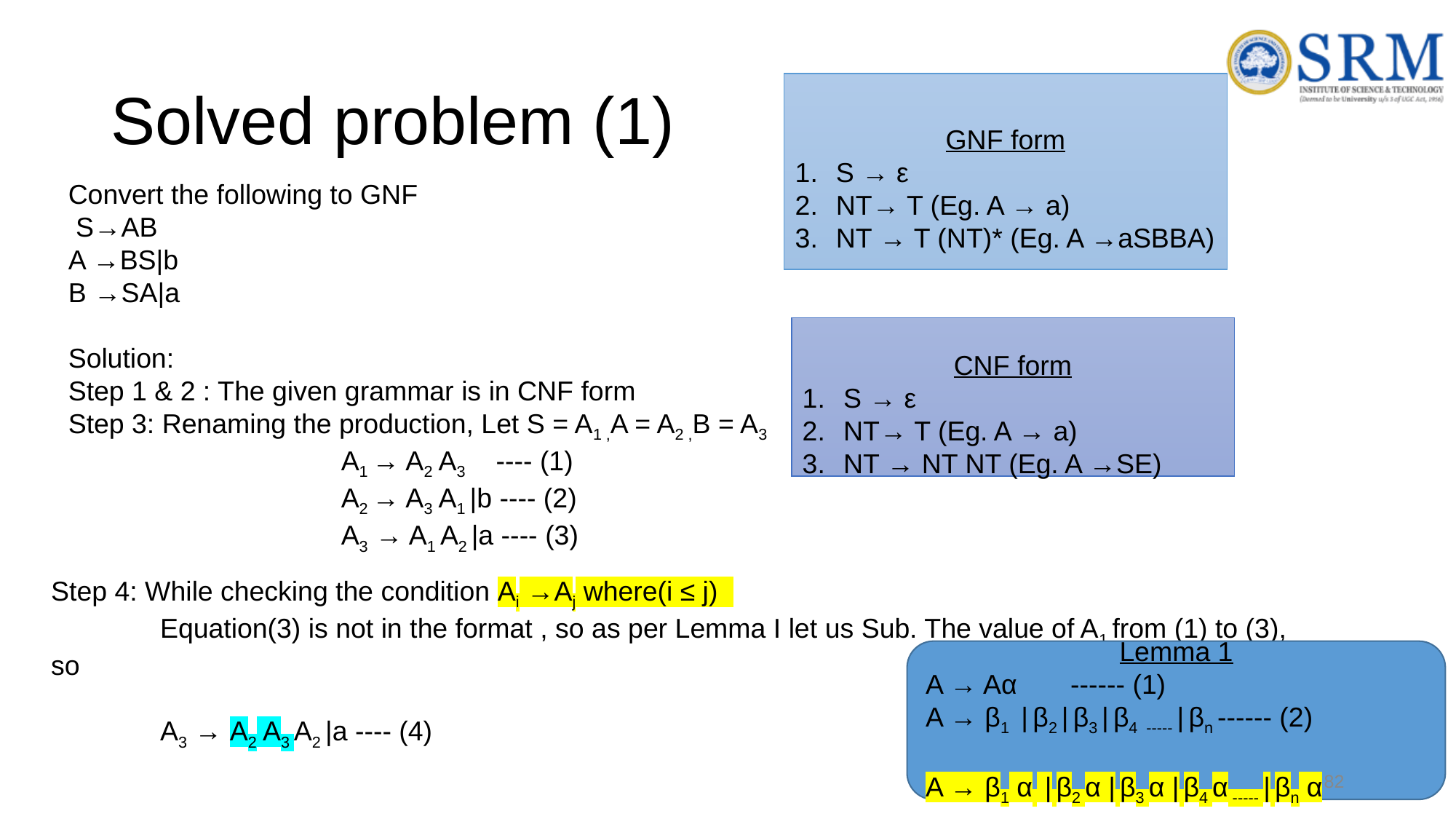

# Solved problem (1)
GNF form
S → ε
NT→ T (Eg. A → a)
NT → T (NT)* (Eg. A →aSBBA)
Convert the following to GNF
 S→AB
A →BS|b
B →SA|a

Solution:
Step 1 & 2 : The given grammar is in CNF form
Step 3: Renaming the production, Let S = A1 ,A = A2 ,B = A3
A1 → A2 A3       ---- (1)
A2 → A3 A1 |b ---- (2)
A3 → A1 A2 |a ---- (3)

CNF form
S → ε
NT→ T (Eg. A → a)
NT → NT NT (Eg. A →SE)
Step 4: While checking the condition Ai →Aj where(i ≤ j)
	Equation(3) is not in the format , so as per Lemma I let us Sub. The value of A1 from (1) to (3), so

  	A3 → A2 A3 A2 |a ---- (4)

Lemma 1
A → Aα       ------ (1)
A → β1  | β2 | β3 | β4  ----- | βn ------ (2)

A → β1 α  | β2 α | β3 α | β4 α ----- | βn α

82